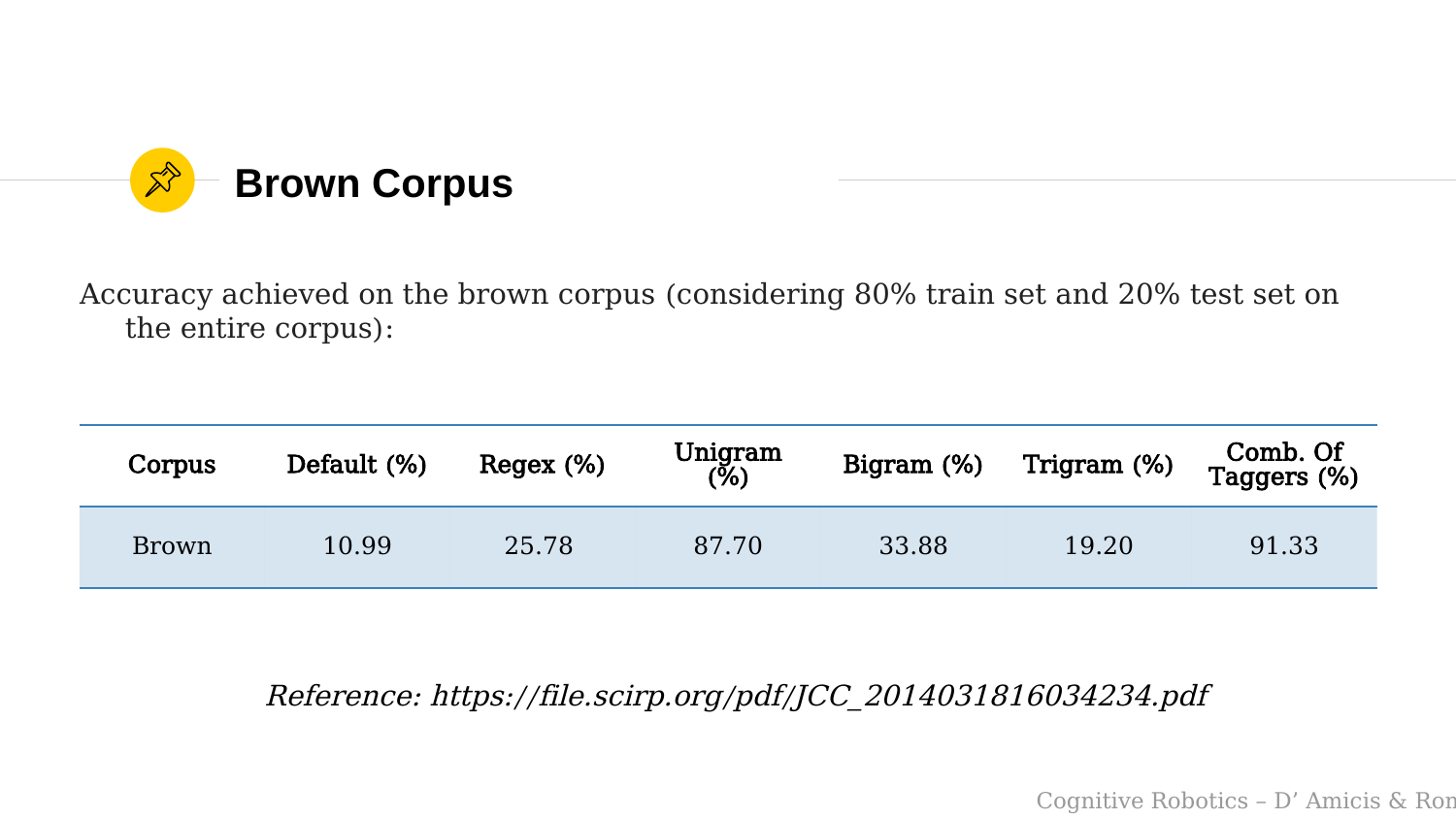

# Brown Corpus

Accuracy achieved on the brown corpus (considering 80% train set and 20% test set on the entire corpus):

| Corpus | Default (%) | Regex (%) | Unigram (%) | Bigram (%) | Trigram (%) | Comb. Of Taggers (%) |
| --- | --- | --- | --- | --- | --- | --- |
| Brown | 10.99 | 25.78 | 87.70 | 33.88 | 19.20 | 91.33 |
Reference: https://file.scirp.org/pdf/JCC_2014031816034234.pdf
Cognitive Robotics – D’ Amicis & Romeo